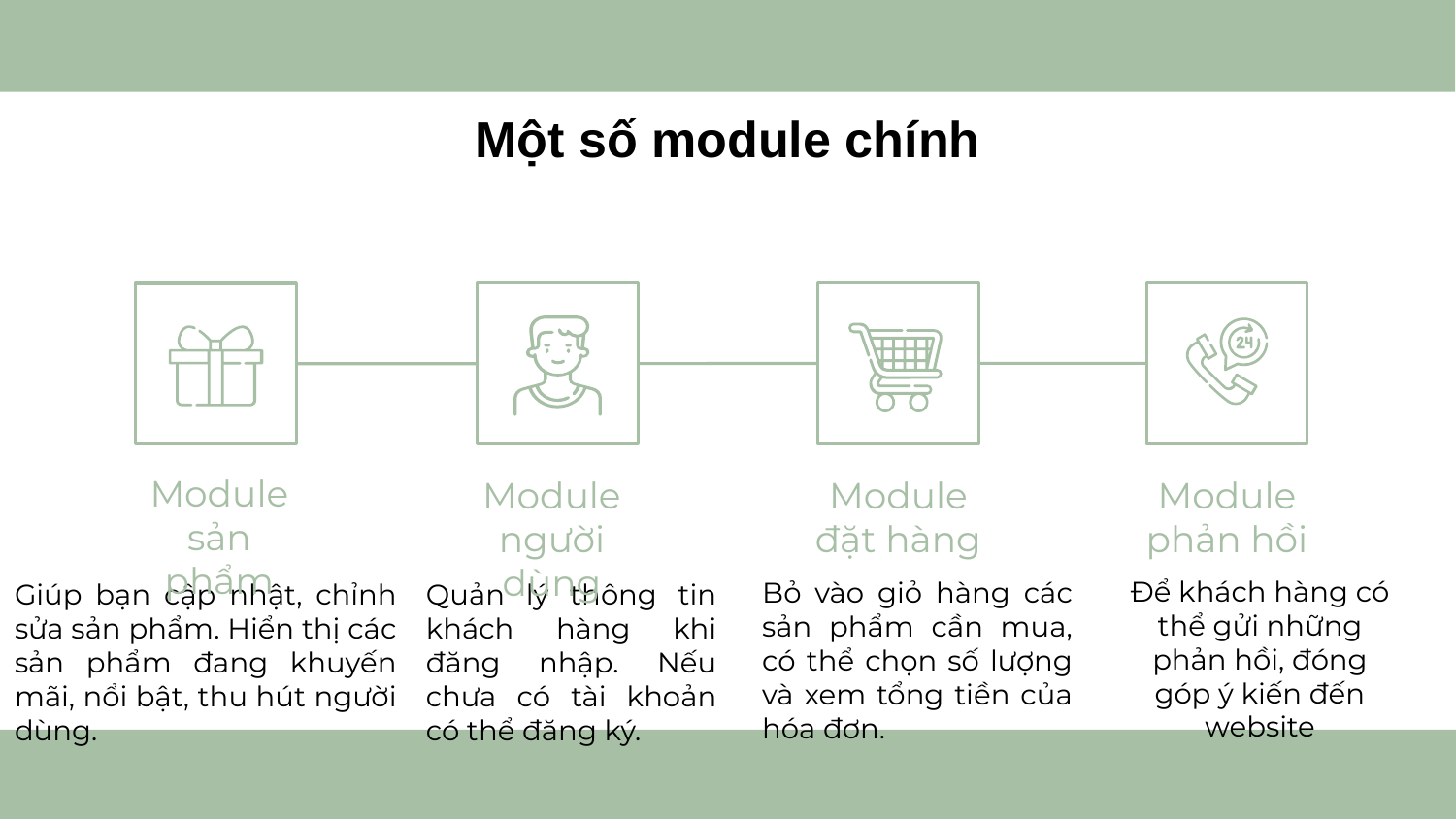

# Một số module chính

Module sản phẩm
Module người dùng
Module đặt hàng
Module phản hồi
Để khách hàng có thể gửi những phản hồi, đóng góp ý kiến đến website
Bỏ vào giỏ hàng các sản phẩm cần mua, có thể chọn số lượng và xem tổng tiền của hóa đơn.
Giúp bạn cập nhật, chỉnh sửa sản phẩm. Hiển thị các sản phẩm đang khuyến mãi, nổi bật, thu hút người dùng.
Quản lý thông tin khách hàng khi đăng nhập. Nếu chưa có tài khoản có thể đăng ký.